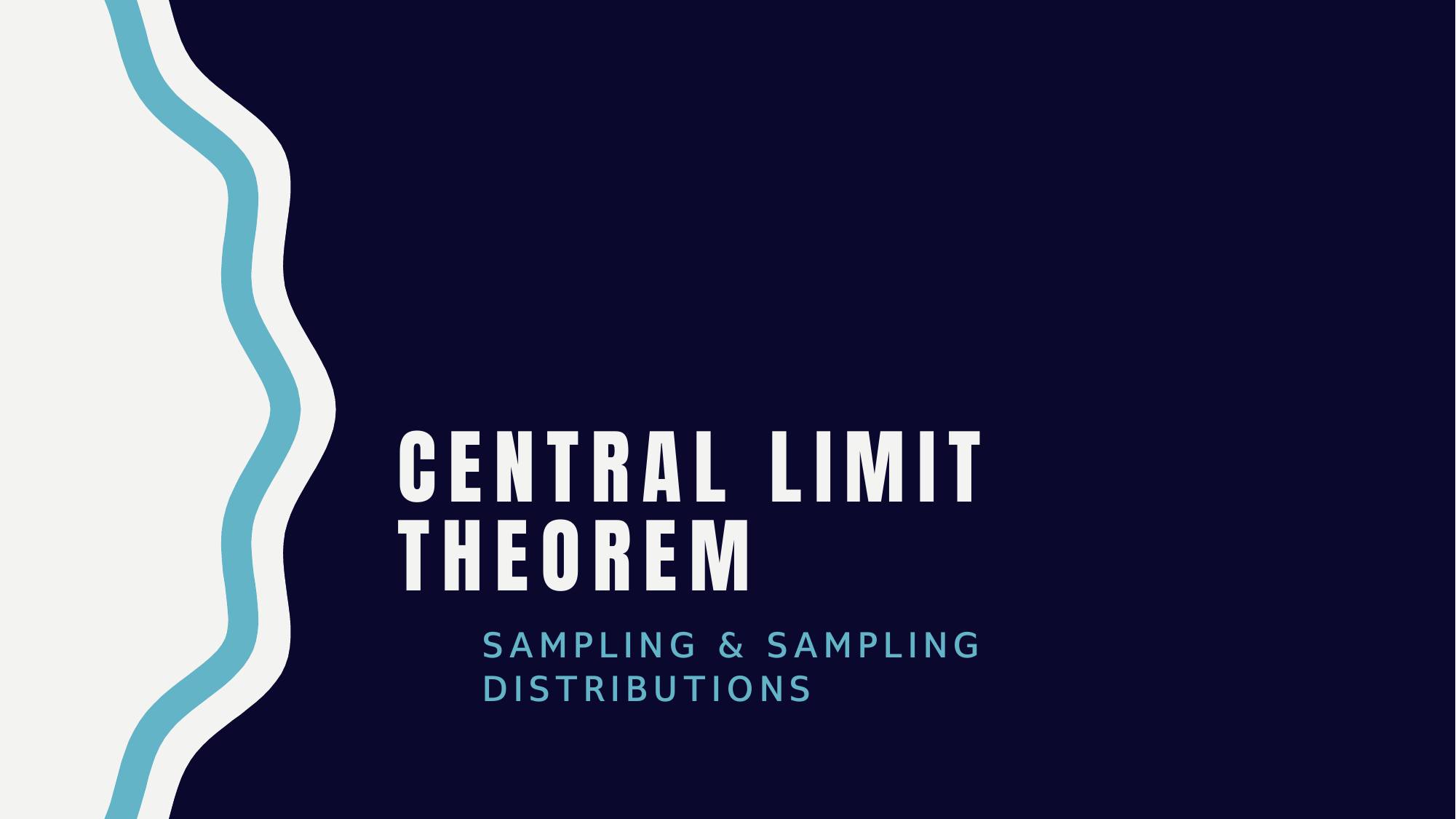

# Central limit theorem
Sampling & Sampling Distributions